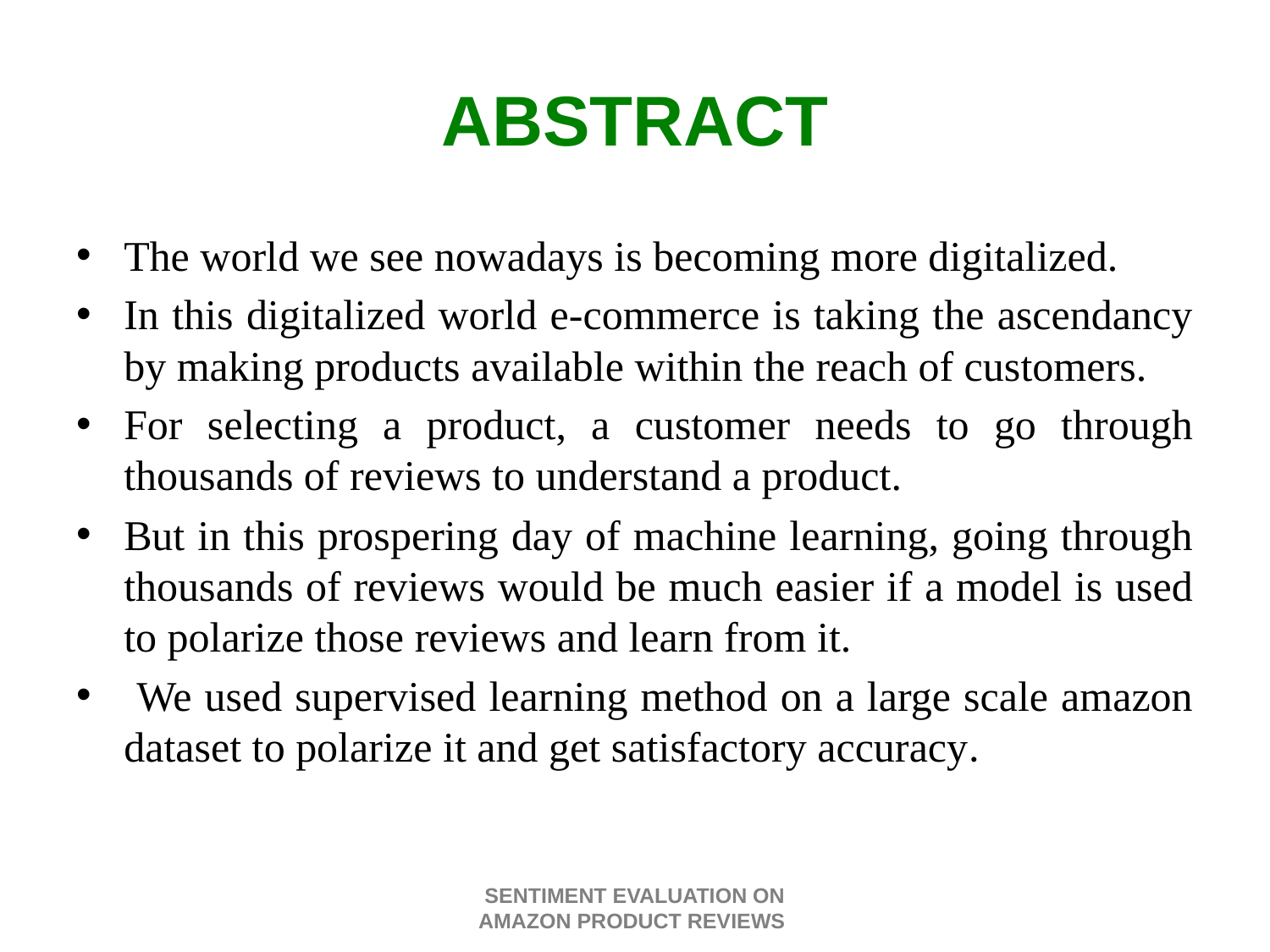

# ABSTRACT
The world we see nowadays is becoming more digitalized.
In this digitalized world e-commerce is taking the ascendancy by making products available within the reach of customers.
For selecting a product, a customer needs to go through thousands of reviews to understand a product.
But in this prospering day of machine learning, going through thousands of reviews would be much easier if a model is used to polarize those reviews and learn from it.
 We used supervised learning method on a large scale amazon dataset to polarize it and get satisfactory accuracy.
SENTIMENT EVALUATION ON AMAZON PRODUCT REVIEWS